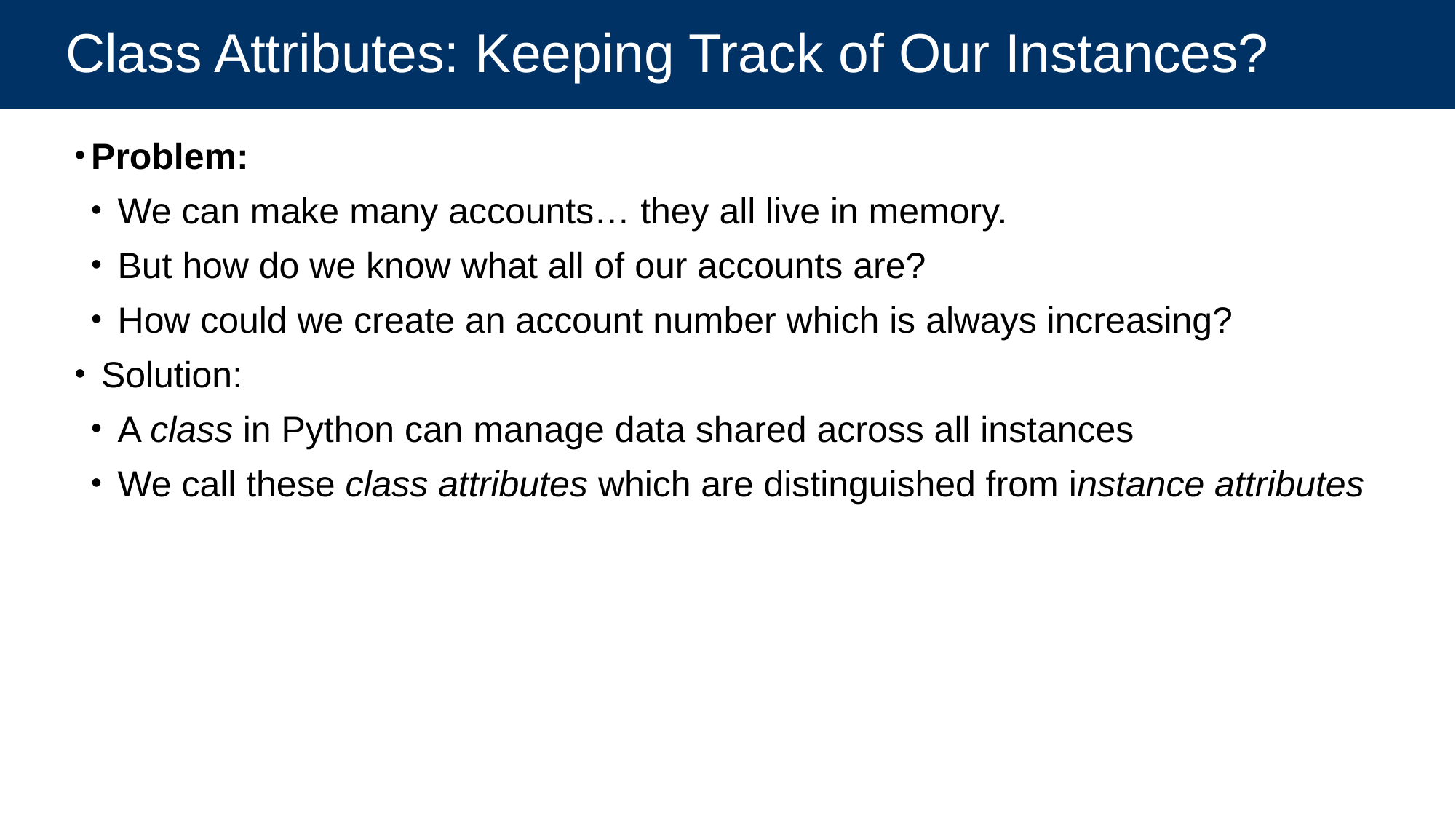

# Class Attributes: Keeping Track of Our Instances?
Problem:
 We can make many accounts… they all live in memory.
 But how do we know what all of our accounts are?
 How could we create an account number which is always increasing?
 Solution:
 A class in Python can manage data shared across all instances
 We call these class attributes which are distinguished from instance attributes